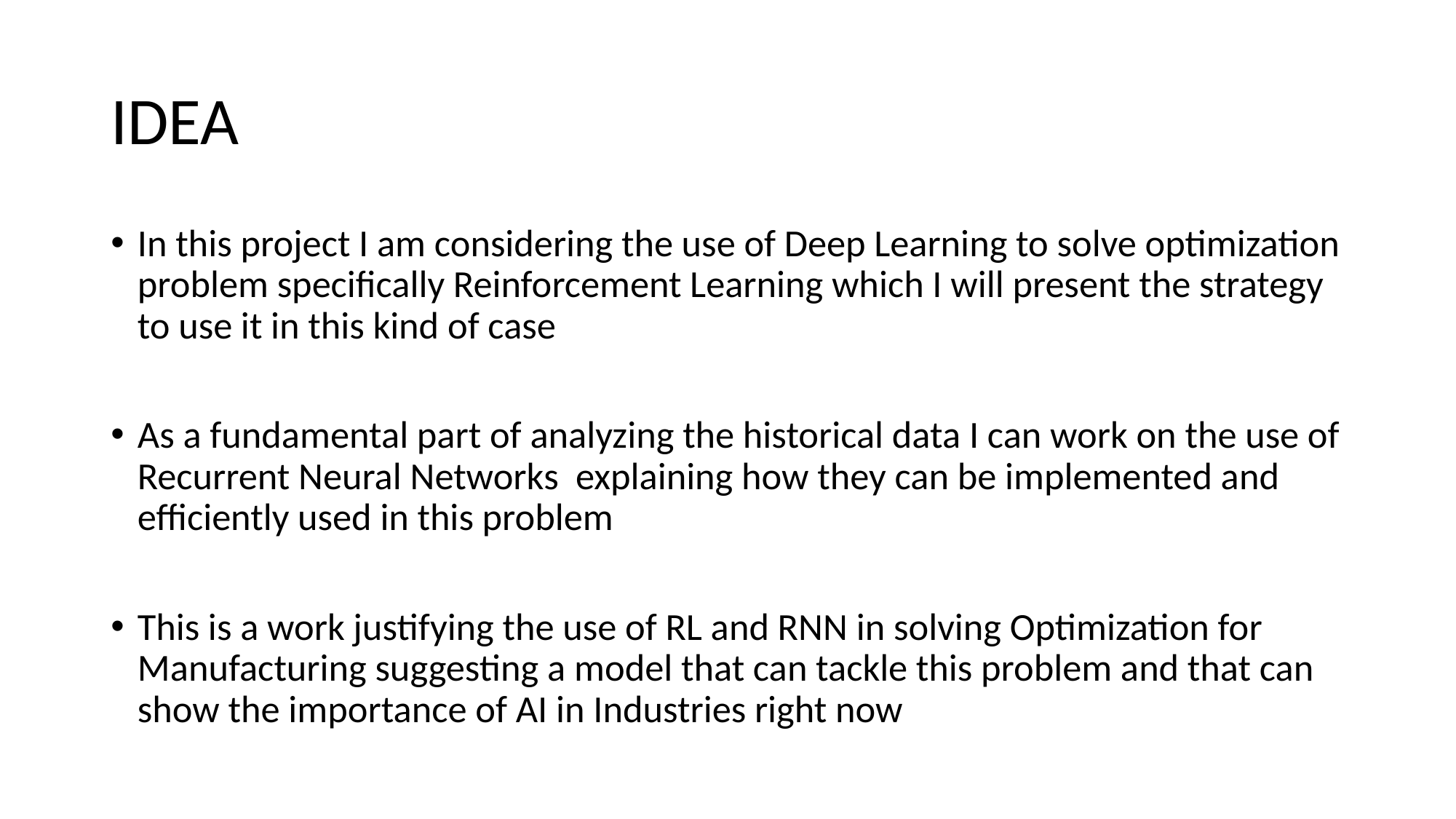

# IDEA
In this project I am considering the use of Deep Learning to solve optimization problem specifically Reinforcement Learning which I will present the strategy to use it in this kind of case

As a fundamental part of analyzing the historical data I can work on the use of Recurrent Neural Networks  explaining how they can be implemented and efficiently used in this problem

This is a work justifying the use of RL and RNN in solving Optimization for Manufacturing suggesting a model that can tackle this problem and that can show the importance of AI in Industries right now